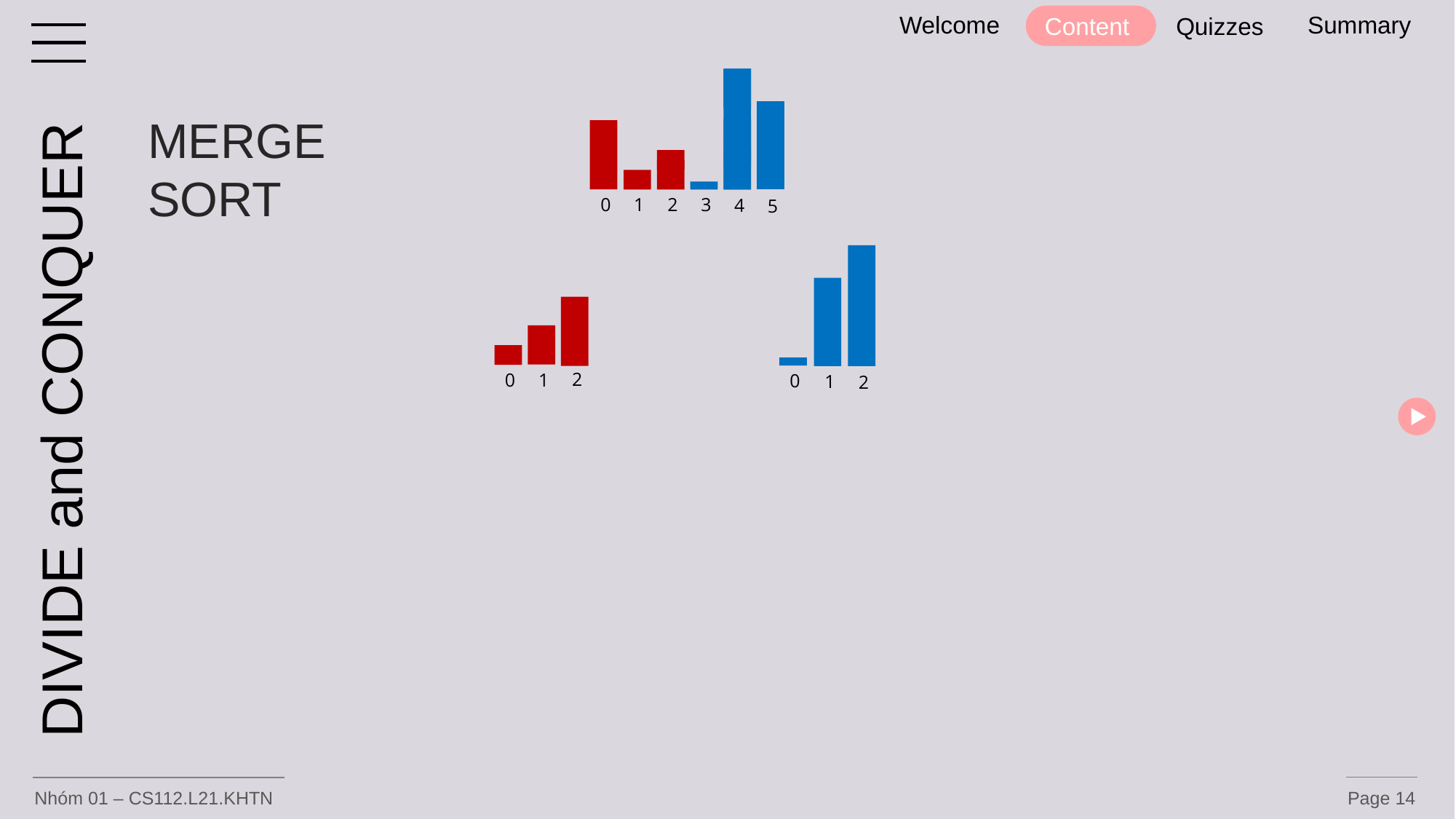

Welcome
Summary
Content
Quizzes

4

5

0

2

1

3
MERGE SORT

4

2

5

1

0

0

2

1

2

0

1
DIVIDE and CONQUER

0

3

Nhóm 01 – CS112.L21.KHTN
Page 14